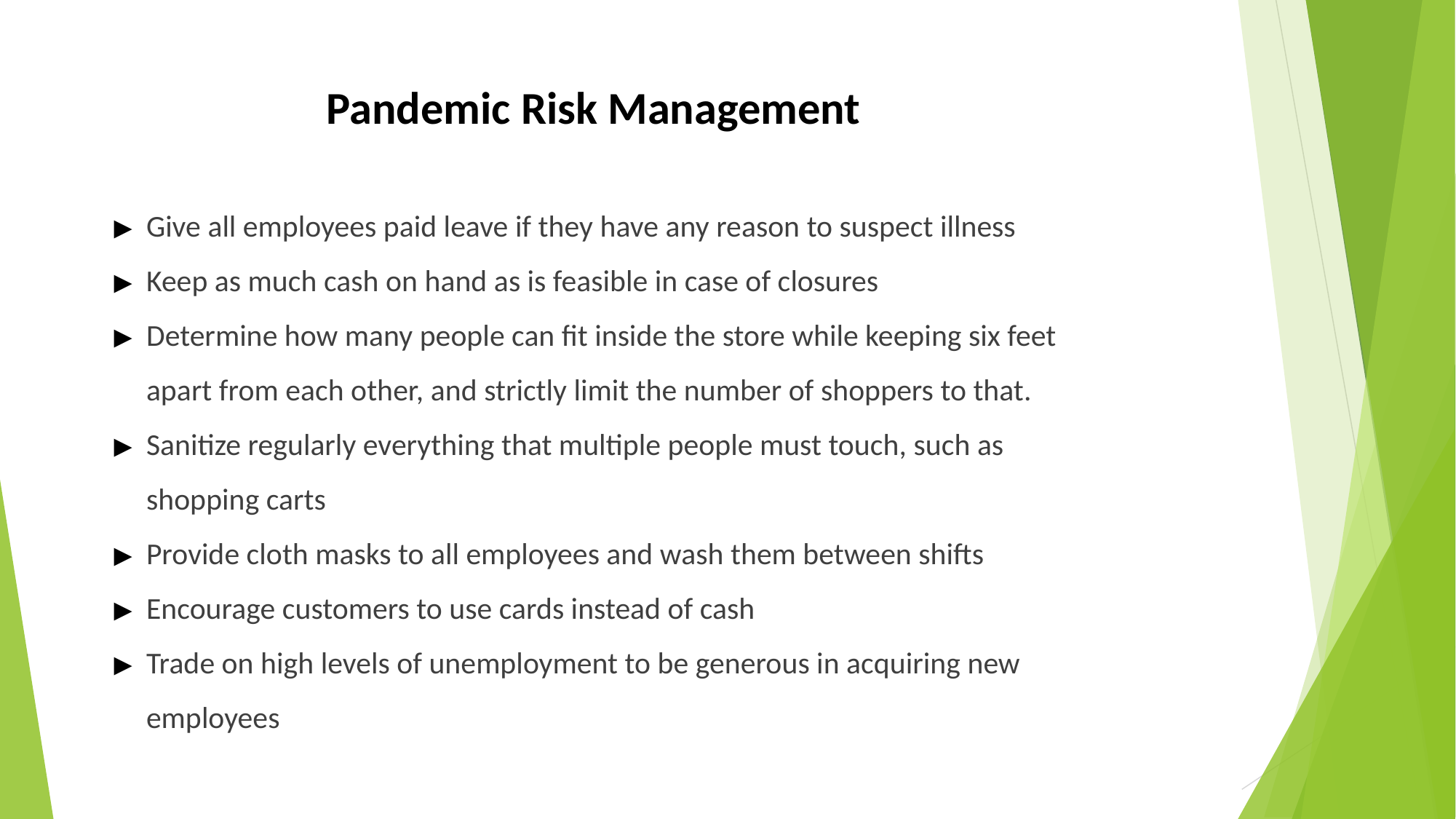

# Pandemic Risk Management
Give all employees paid leave if they have any reason to suspect illness
Keep as much cash on hand as is feasible in case of closures
Determine how many people can fit inside the store while keeping six feet apart from each other, and strictly limit the number of shoppers to that.
Sanitize regularly everything that multiple people must touch, such as shopping carts
Provide cloth masks to all employees and wash them between shifts
Encourage customers to use cards instead of cash
Trade on high levels of unemployment to be generous in acquiring new employees